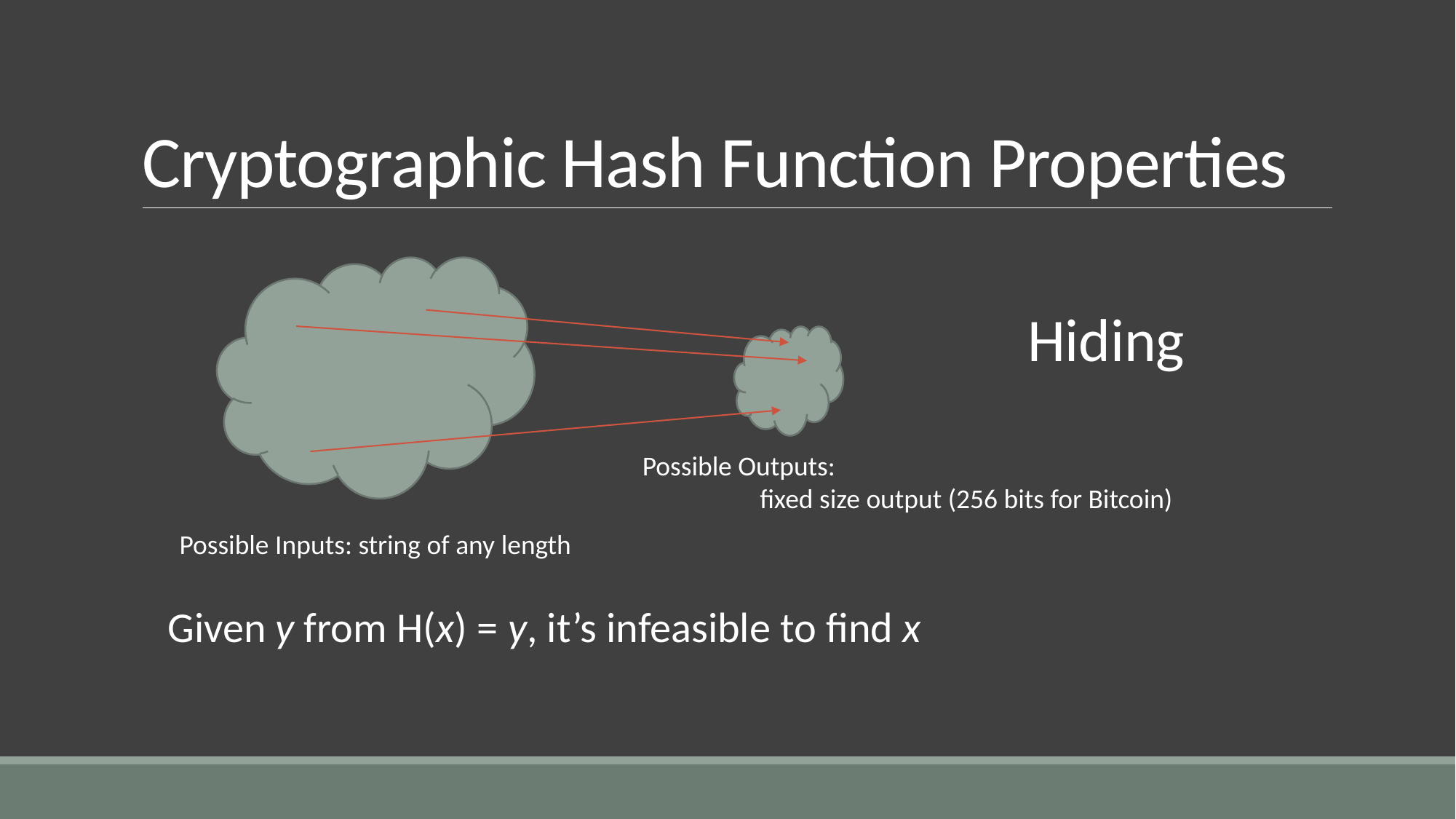

# Cryptographic Hash Function Properties

Hiding

Possible Outputs:
                   fixed size output (256 bits for Bitcoin)
Possible Inputs: string of any length
Given y from H(x) = y, it’s infeasible to find x